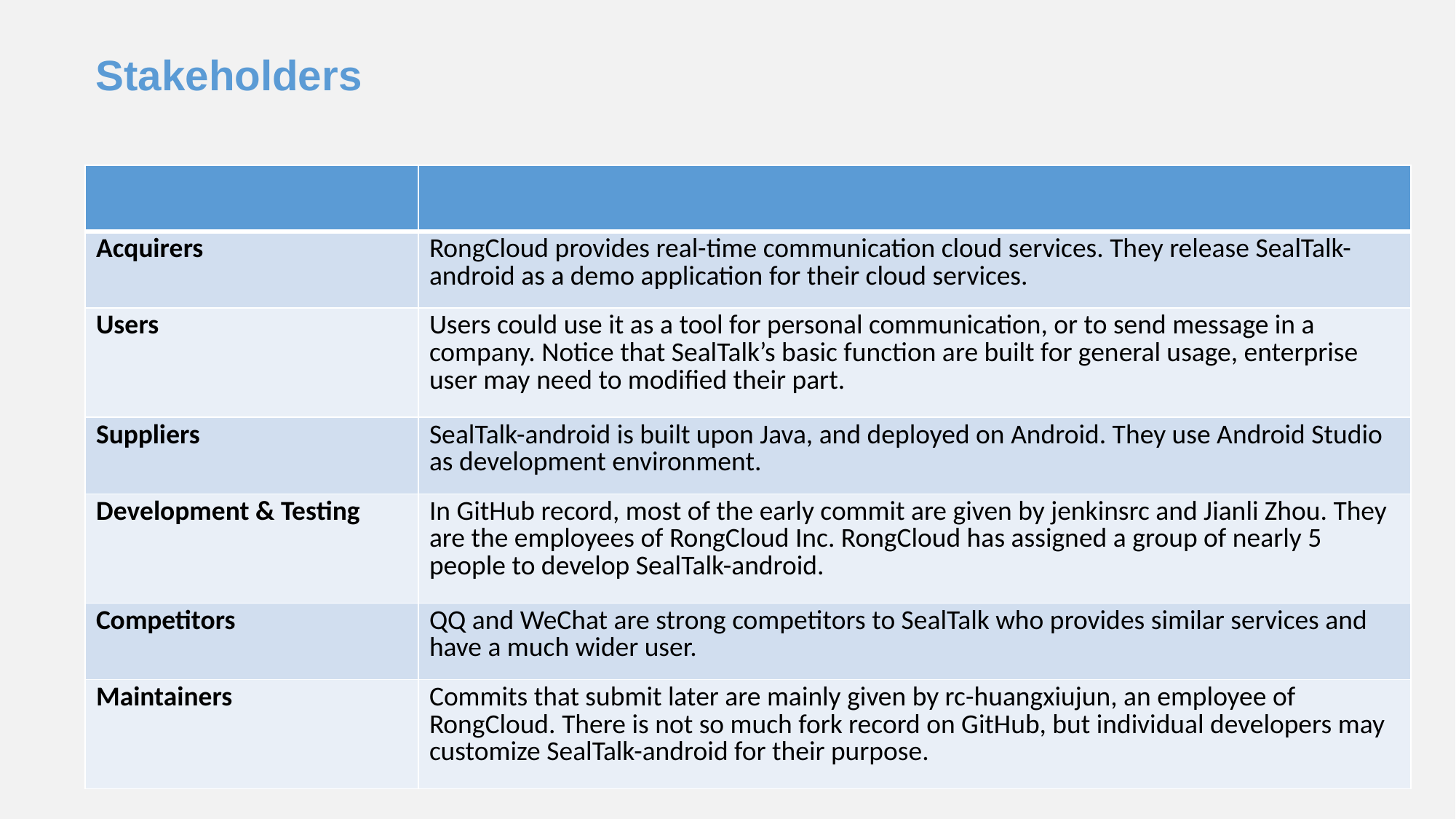

Stakeholders
|  |  |
| --- | --- |
| Acquirers | RongCloud provides real-time communication cloud services. They release SealTalk-android as a demo application for their cloud services. |
| Users | Users could use it as a tool for personal communication, or to send message in a company. Notice that SealTalk’s basic function are built for general usage, enterprise user may need to modified their part. |
| Suppliers | SealTalk-android is built upon Java, and deployed on Android. They use Android Studio as development environment. |
| Development & Testing | In GitHub record, most of the early commit are given by jenkinsrc and Jianli Zhou. They are the employees of RongCloud Inc. RongCloud has assigned a group of nearly 5 people to develop SealTalk-android. |
| Competitors | QQ and WeChat are strong competitors to SealTalk who provides similar services and have a much wider user. |
| Maintainers | Commits that submit later are mainly given by rc-huangxiujun, an employee of RongCloud. There is not so much fork record on GitHub, but individual developers may customize SealTalk-android for their purpose. |